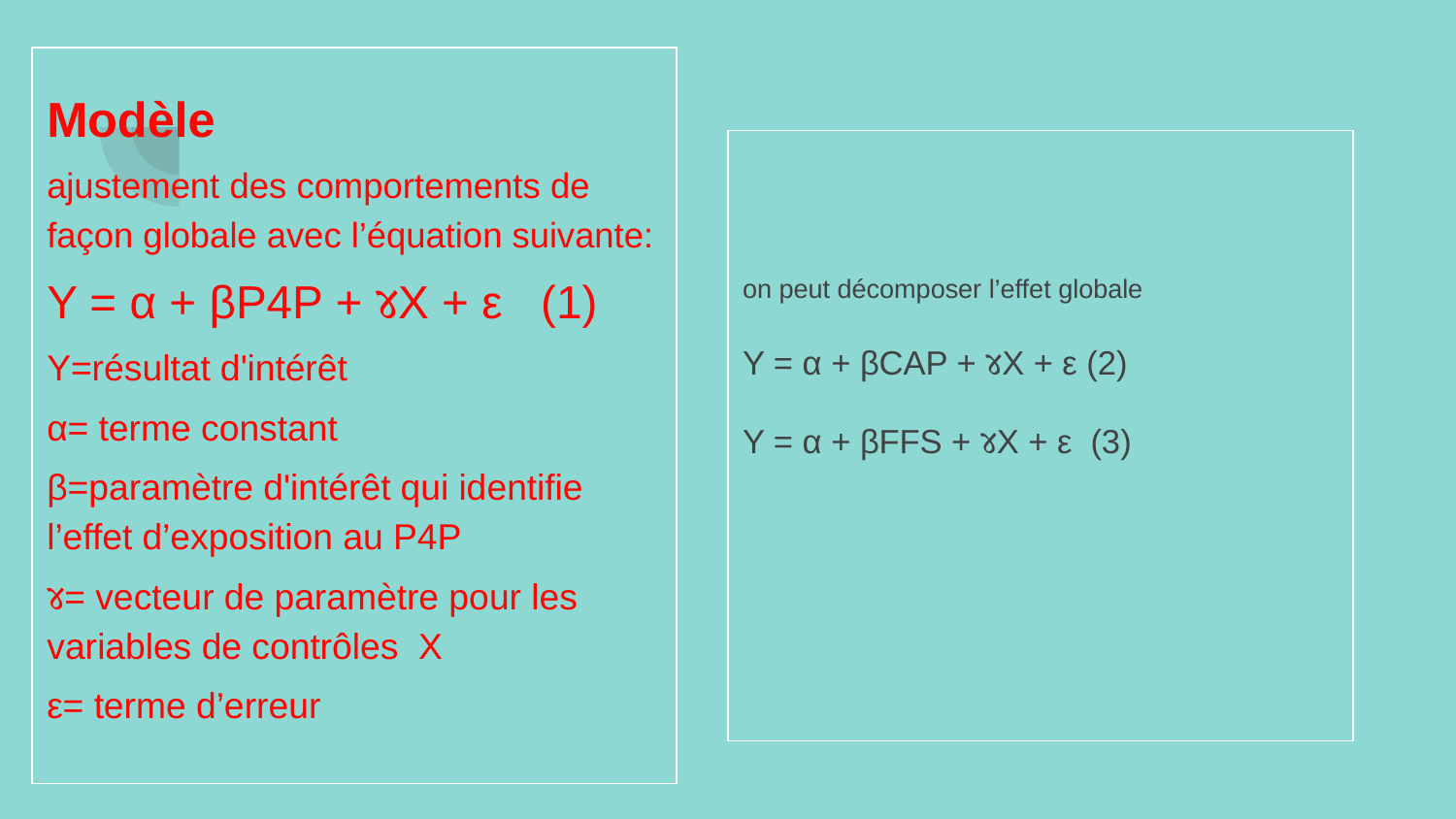

Modèle
ajustement des comportements de façon globale avec l’équation suivante:
Y = α + βP4P + ૪X + ε   (1)
Y=résultat d'intérêt
α= terme constant
β=paramètre d'intérêt qui identifie l’effet d’exposition au P4P
૪= vecteur de paramètre pour les variables de contrôles  X
ε= terme d’erreur

on peut décomposer l’effet globale
Y = α + βCAP + ૪X + ε (2)
Y = α + βFFS + ૪X + ε  (3)